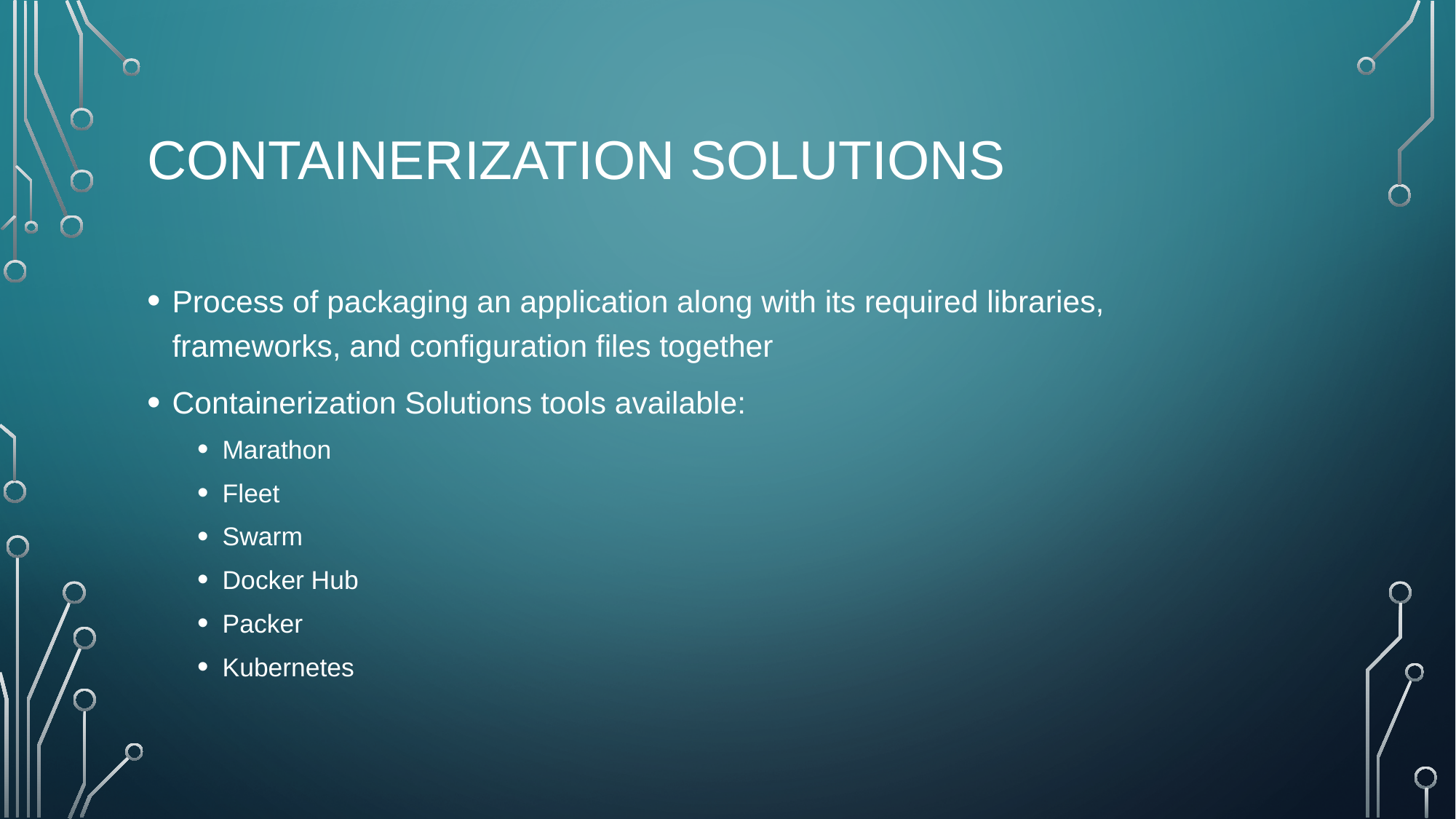

# Containerization solutions
Process of packaging an application along with its required libraries, frameworks, and configuration files together
Containerization Solutions tools available:
Marathon
Fleet
Swarm
Docker Hub
Packer
Kubernetes